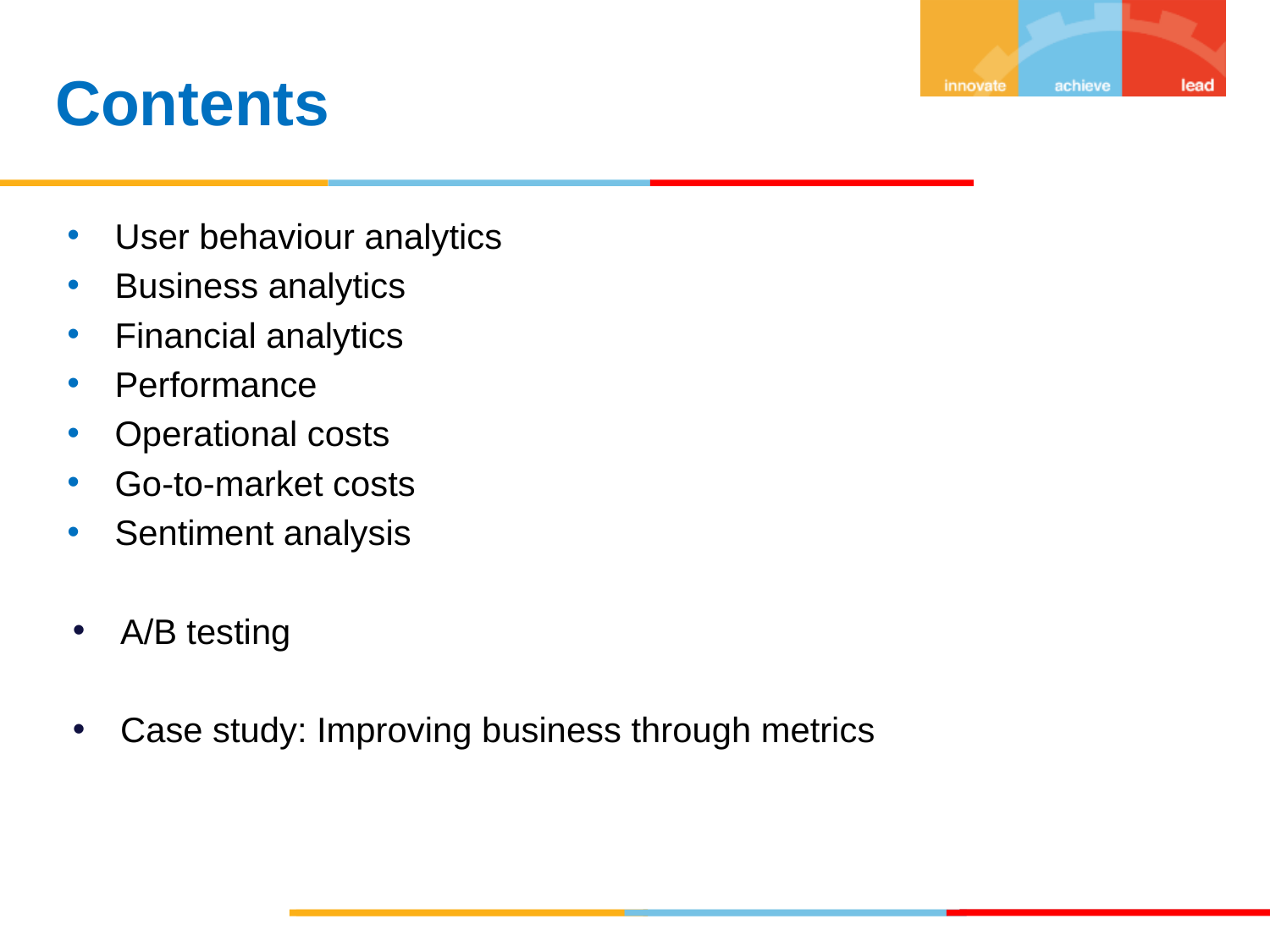

Contents
User behaviour analytics
Business analytics
Financial analytics
Performance
Operational costs
Go‐to‐market costs
Sentiment analysis

A/B testing

Case study: Improving business through metrics